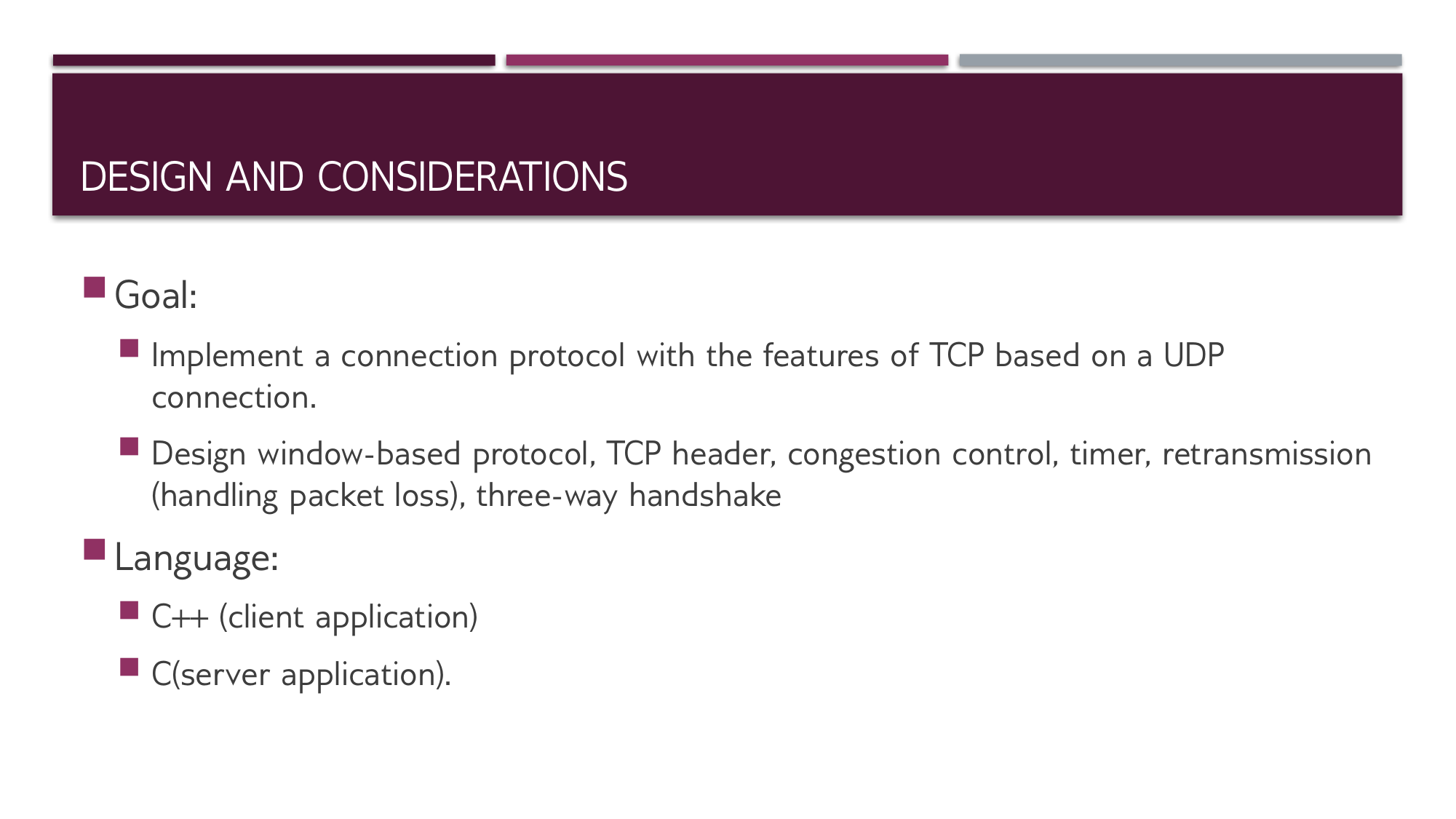

# Design and considerations
Goal:
Implement a connection protocol with the features of TCP based on a UDP connection.
Design window-based protocol, TCP header, congestion control, timer, retransmission (handling packet loss), three-way handshake
Language:
C++ (client application)
C(server application).